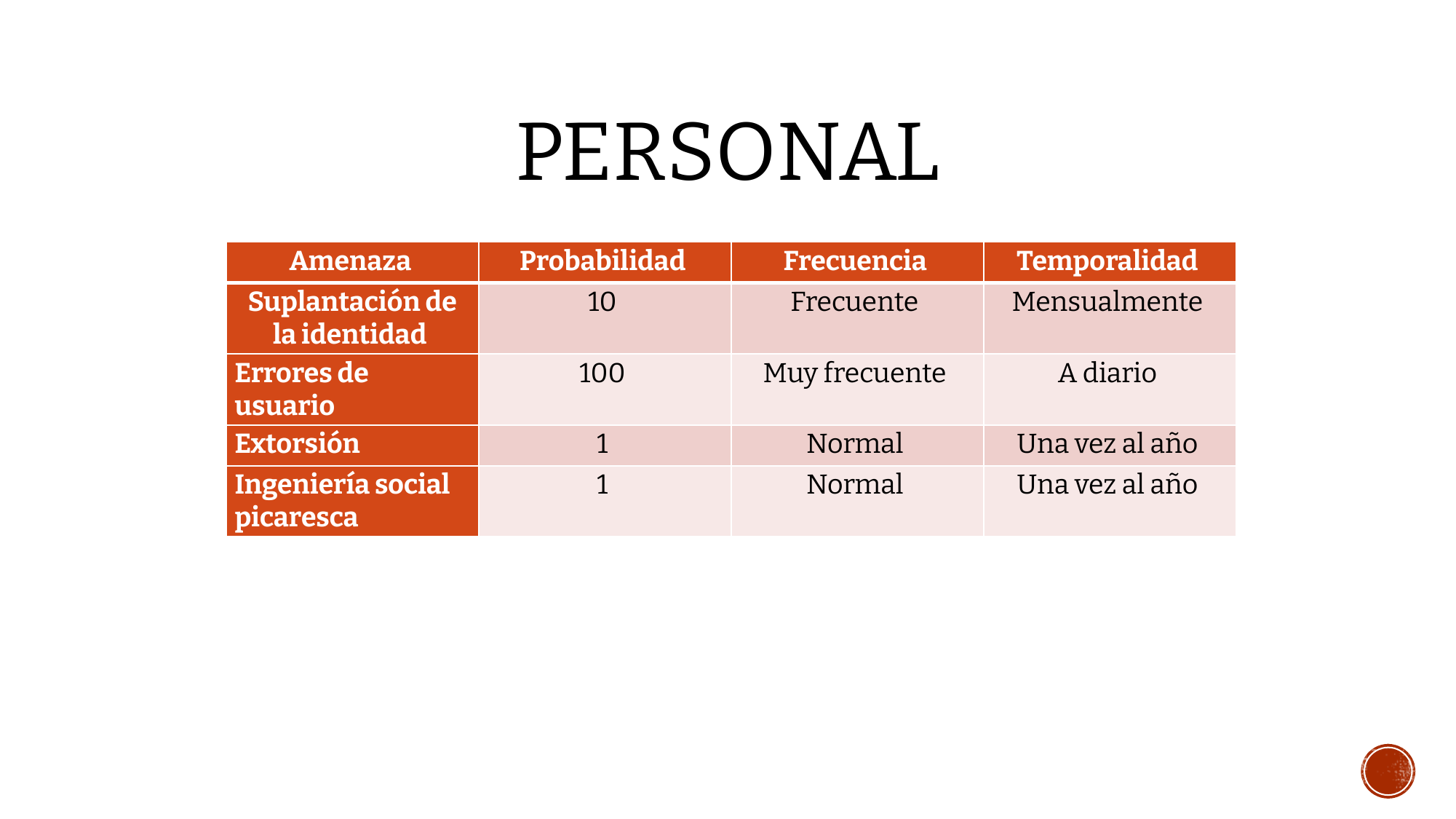

# Personal
| Amenaza | Probabilidad | Frecuencia | Temporalidad |
| --- | --- | --- | --- |
| Suplantación de la identidad | 10 | Frecuente | Mensualmente |
| Errores de usuario | 100 | Muy frecuente | A diario |
| Extorsión | 1 | Normal | Una vez al año |
| Ingeniería social picaresca | 1 | Normal | Una vez al año |